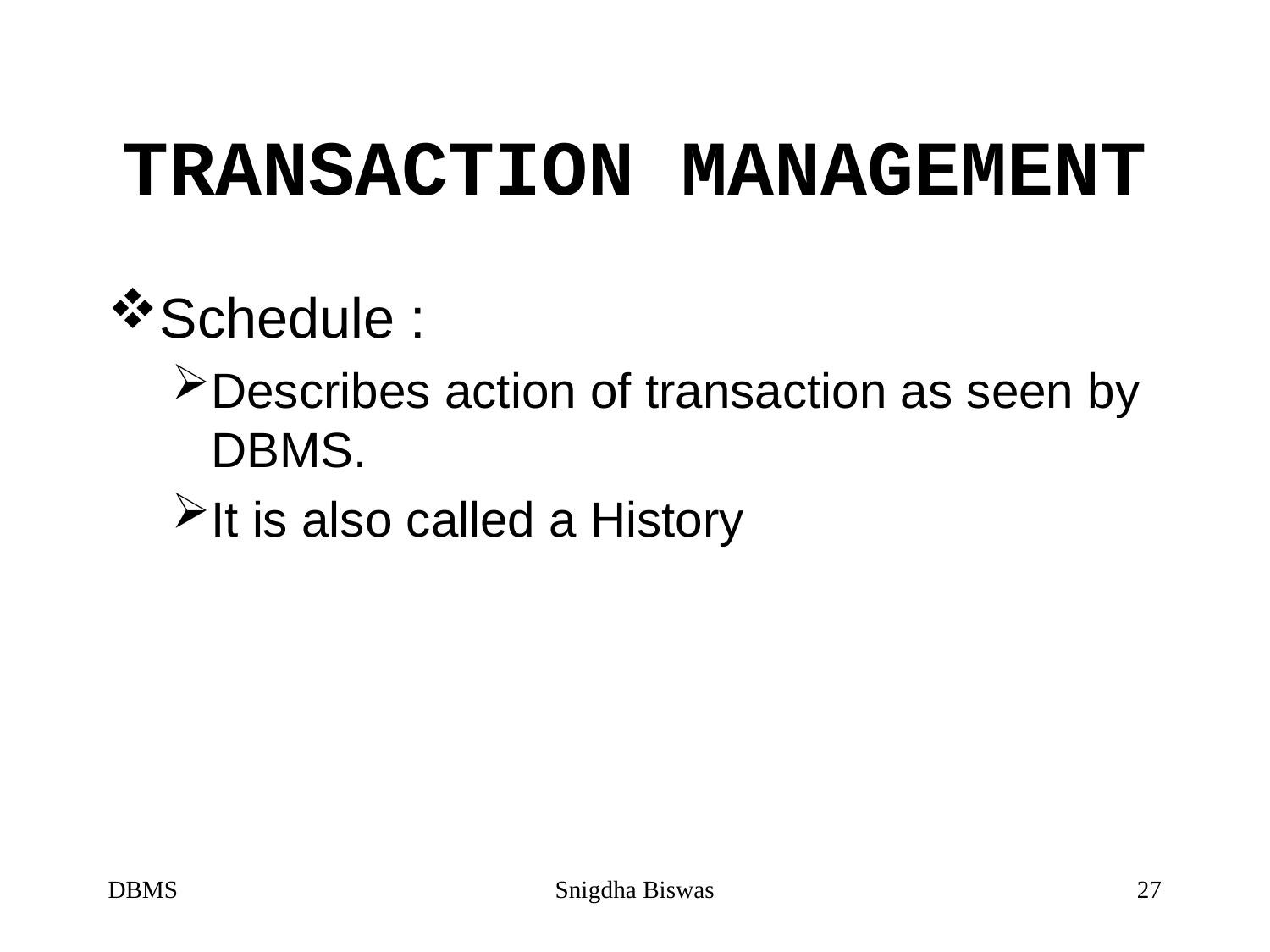

# TRANSACTION MANAGEMENT
Schedule :
Describes action of transaction as seen by DBMS.
It is also called a History
DBMS
Snigdha Biswas
27